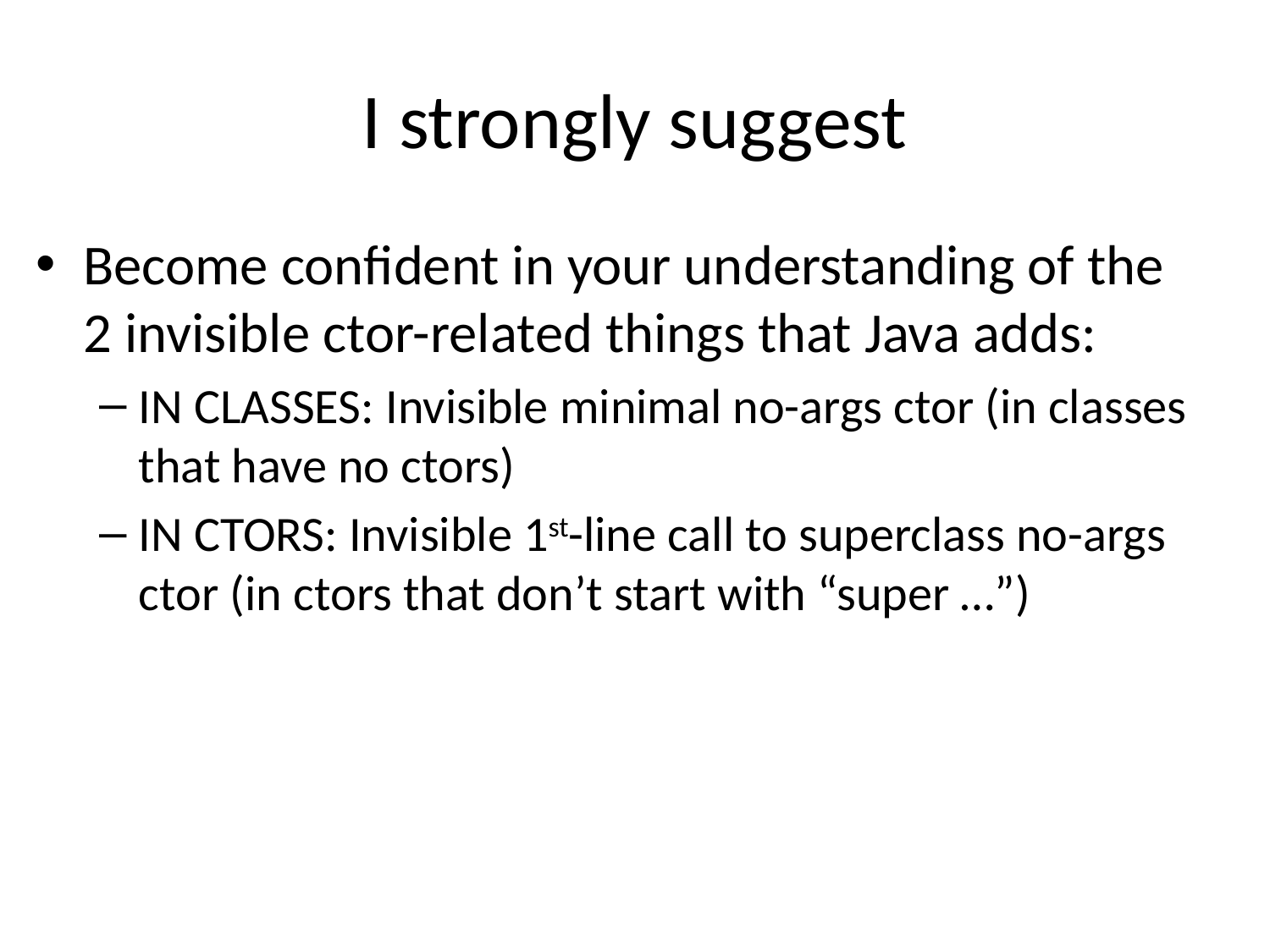

# I strongly suggest
Become confident in your understanding of the 2 invisible ctor-related things that Java adds:
IN CLASSES: Invisible minimal no-args ctor (in classes that have no ctors)
IN CTORS: Invisible 1st-line call to superclass no-args ctor (in ctors that don’t start with “super …”)